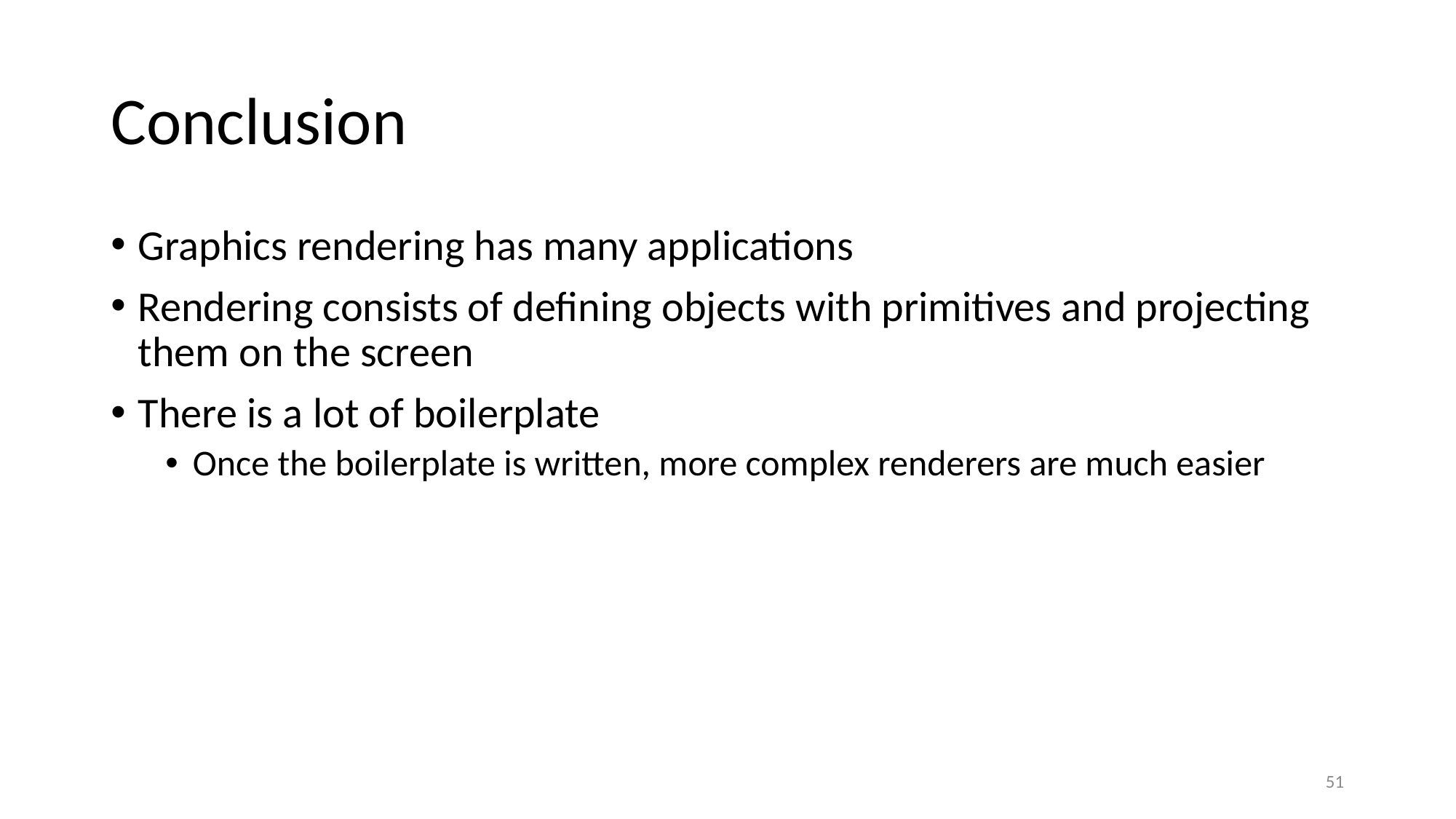

# Conclusion
Graphics rendering has many applications
Rendering consists of defining objects with primitives and projecting them on the screen
There is a lot of boilerplate
Once the boilerplate is written, more complex renderers are much easier

51